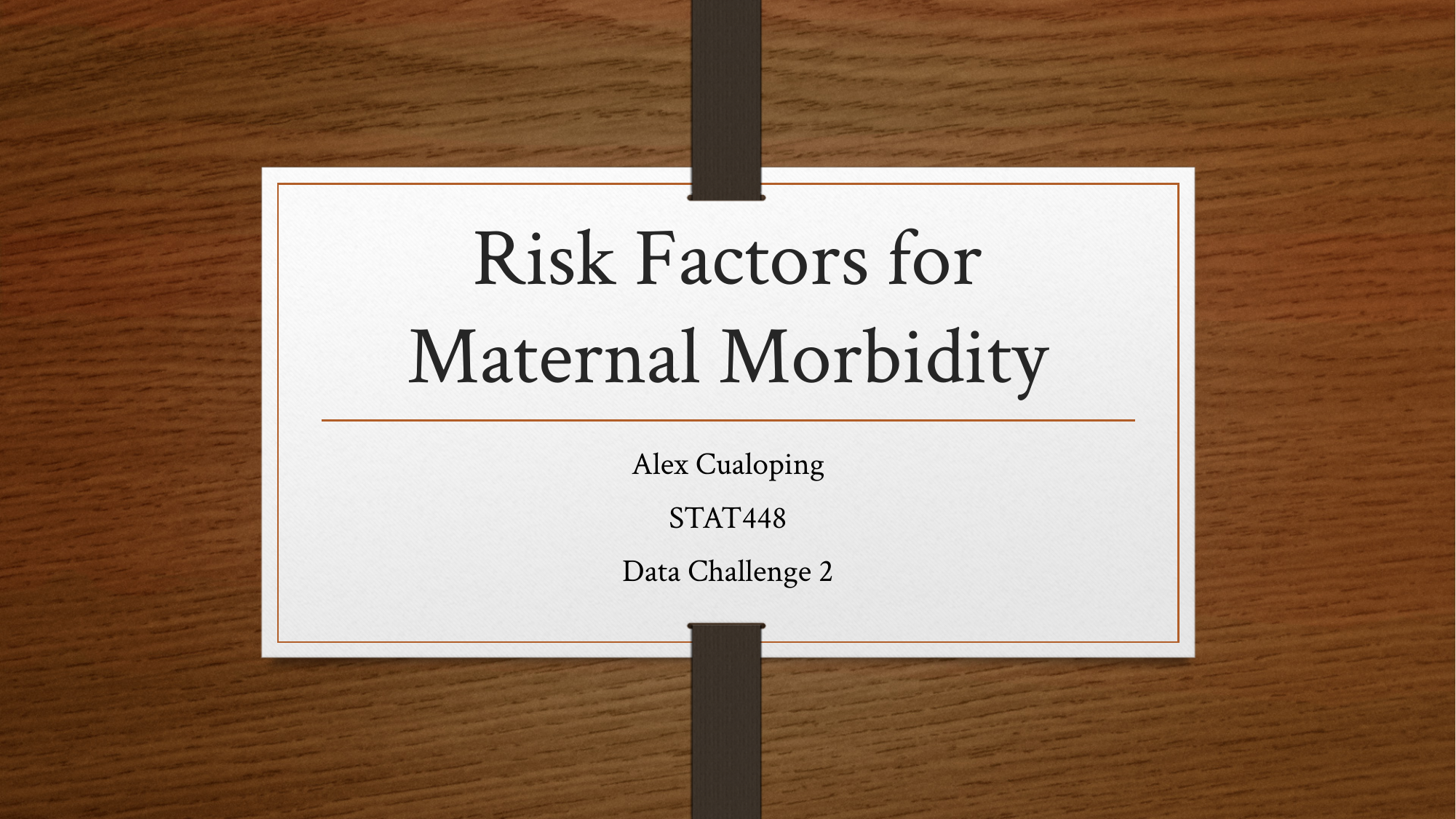

# Risk Factors for Maternal Morbidity
Alex Cualoping
STAT448
Data Challenge 2